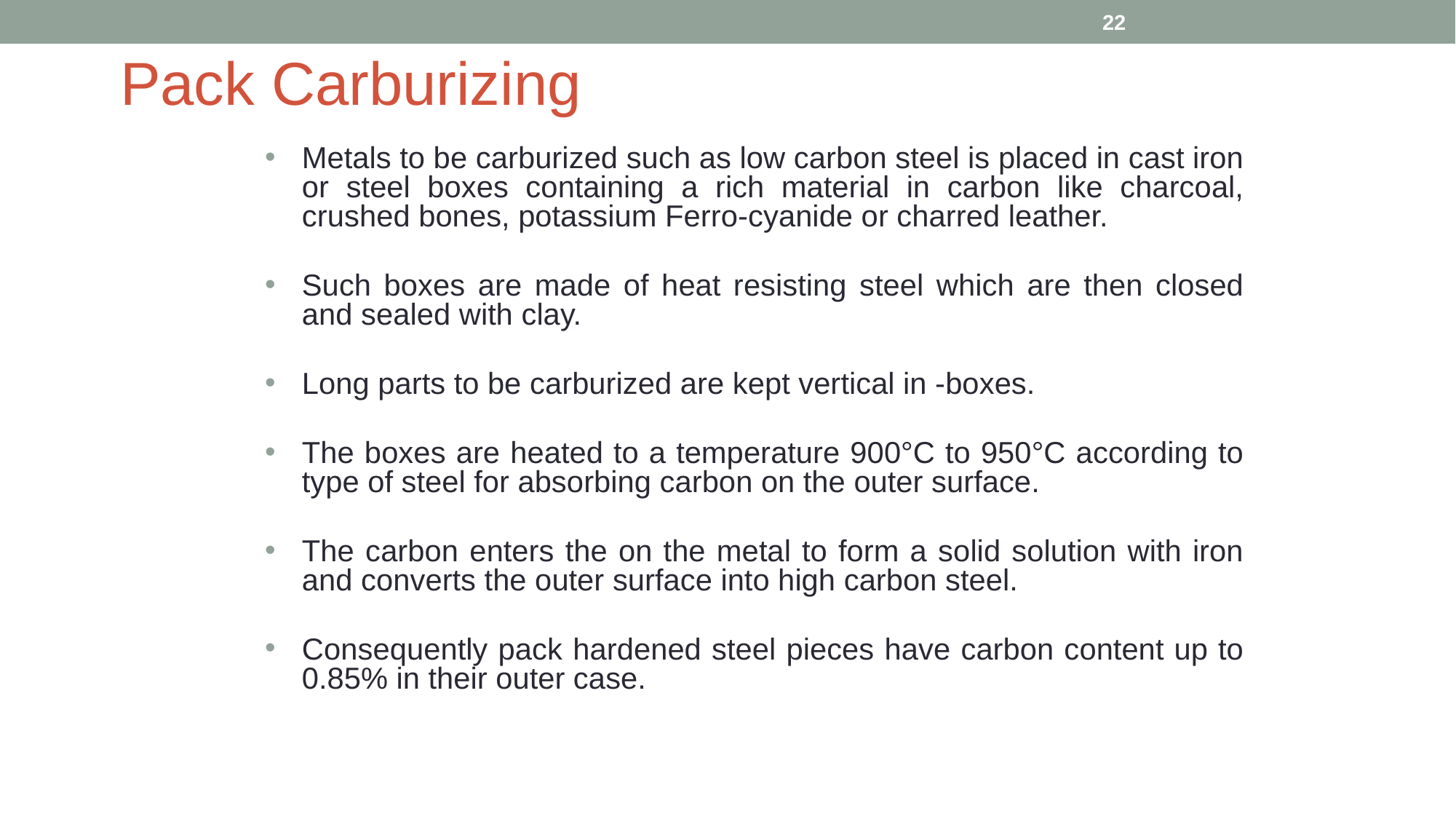

22
# Pack Carburizing
Metals to be carburized such as low carbon steel is placed in cast iron or steel boxes containing a rich material in carbon like charcoal, crushed bones, potassium Ferro-cyanide or charred leather.

Such boxes are made of heat resisting steel which are then closed and sealed with clay.

Long parts to be carburized are kept vertical in -boxes.

The boxes are heated to a temperature 900°C to 950°C according to type of steel for absorbing carbon on the outer surface.

The carbon enters the on the metal to form a solid solution with iron and converts the outer surface into high carbon steel.

Consequently pack hardened steel pieces have carbon content up to 0.85% in their outer case.